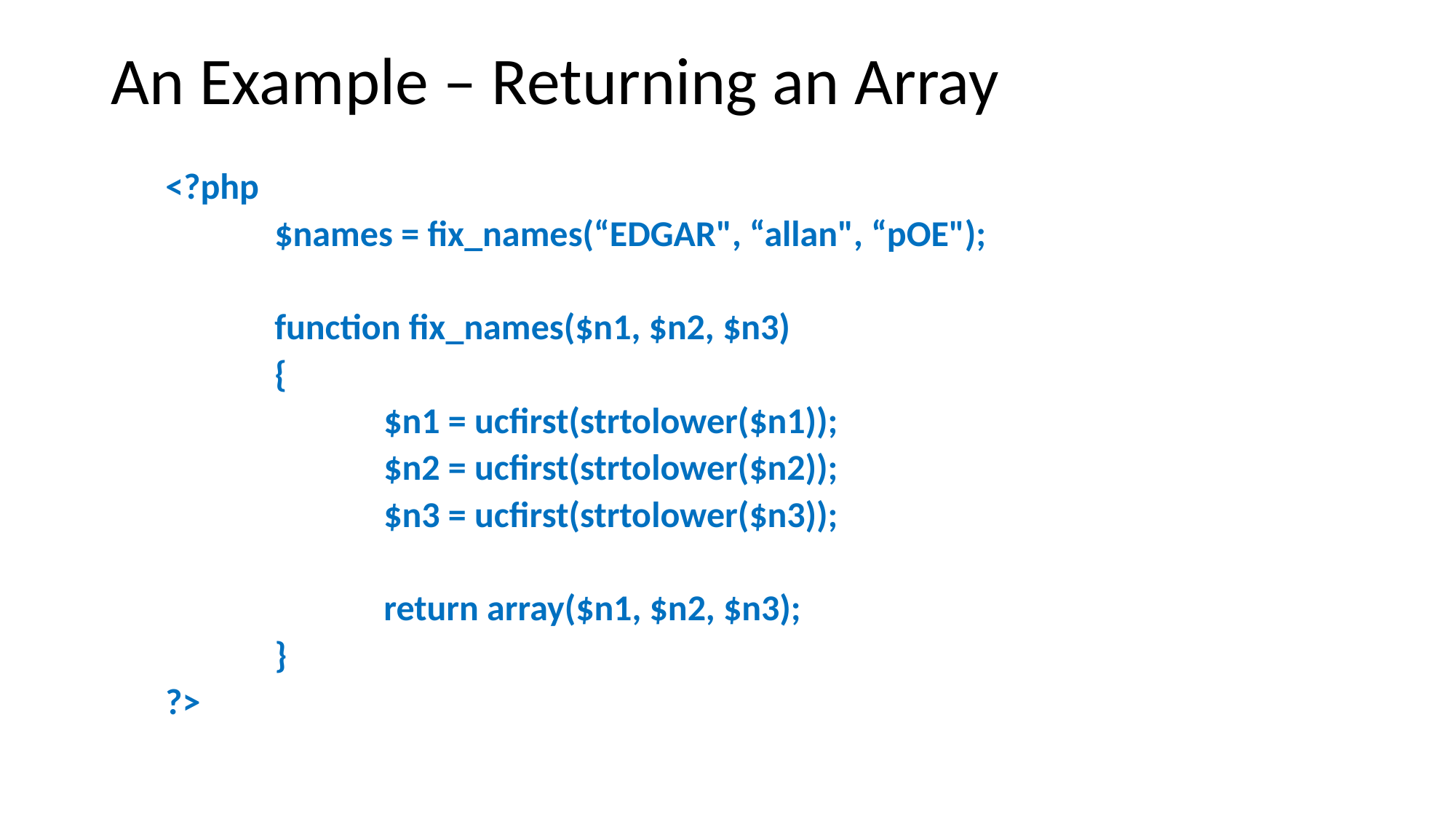

# An Example – Returning an Array
<?php
	$names = fix_names(“EDGAR", “allan", “pOE");

	function fix_names($n1, $n2, $n3)
	{
		$n1 = ucfirst(strtolower($n1));
		$n2 = ucfirst(strtolower($n2));
		$n3 = ucfirst(strtolower($n3));

		return array($n1, $n2, $n3);
	}
?>